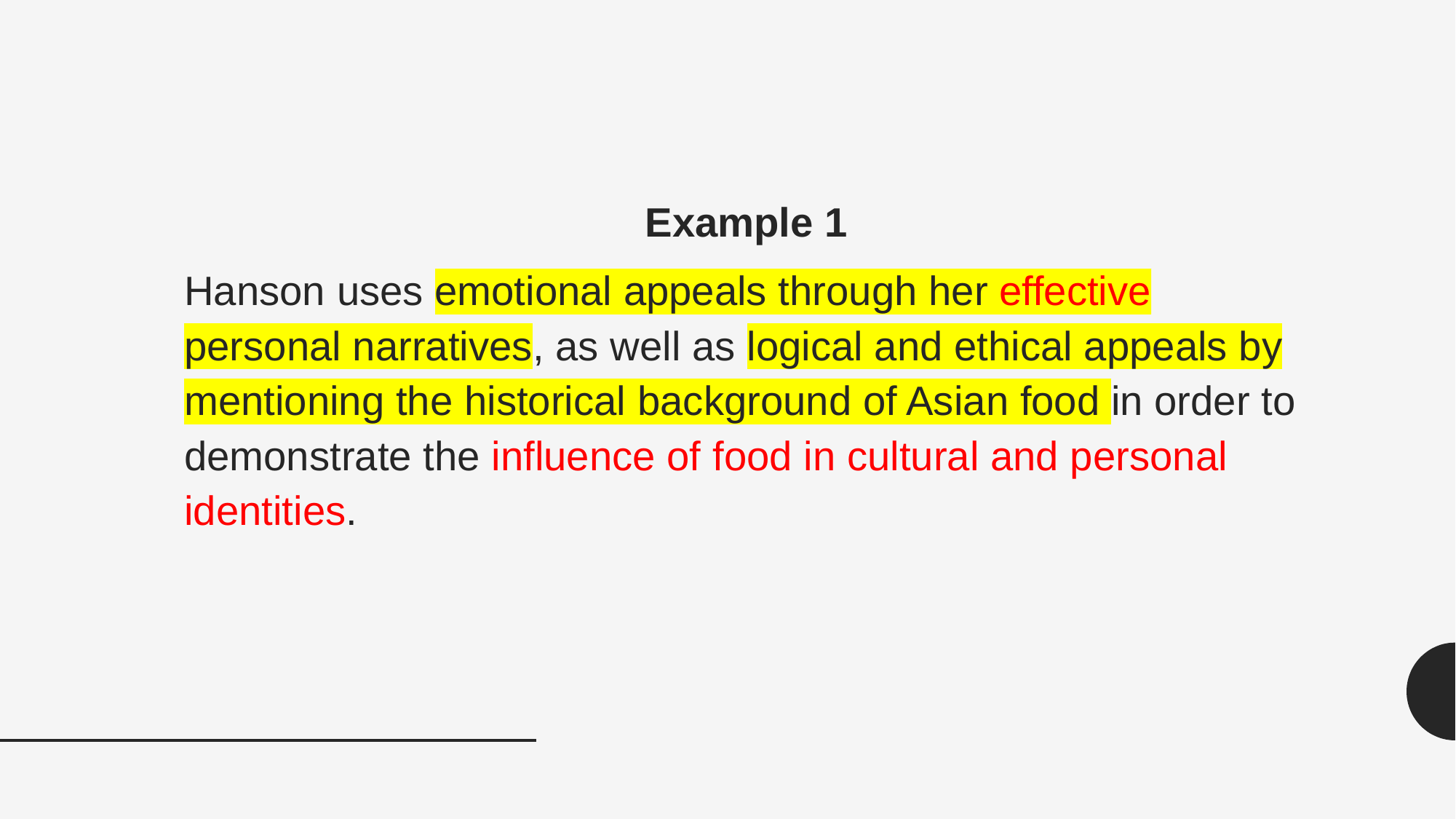

Example 1
Hanson uses emotional appeals through her effective personal narratives, as well as logical and ethical appeals by mentioning the historical background of Asian food in order to demonstrate the influence of food in cultural and personal identities.